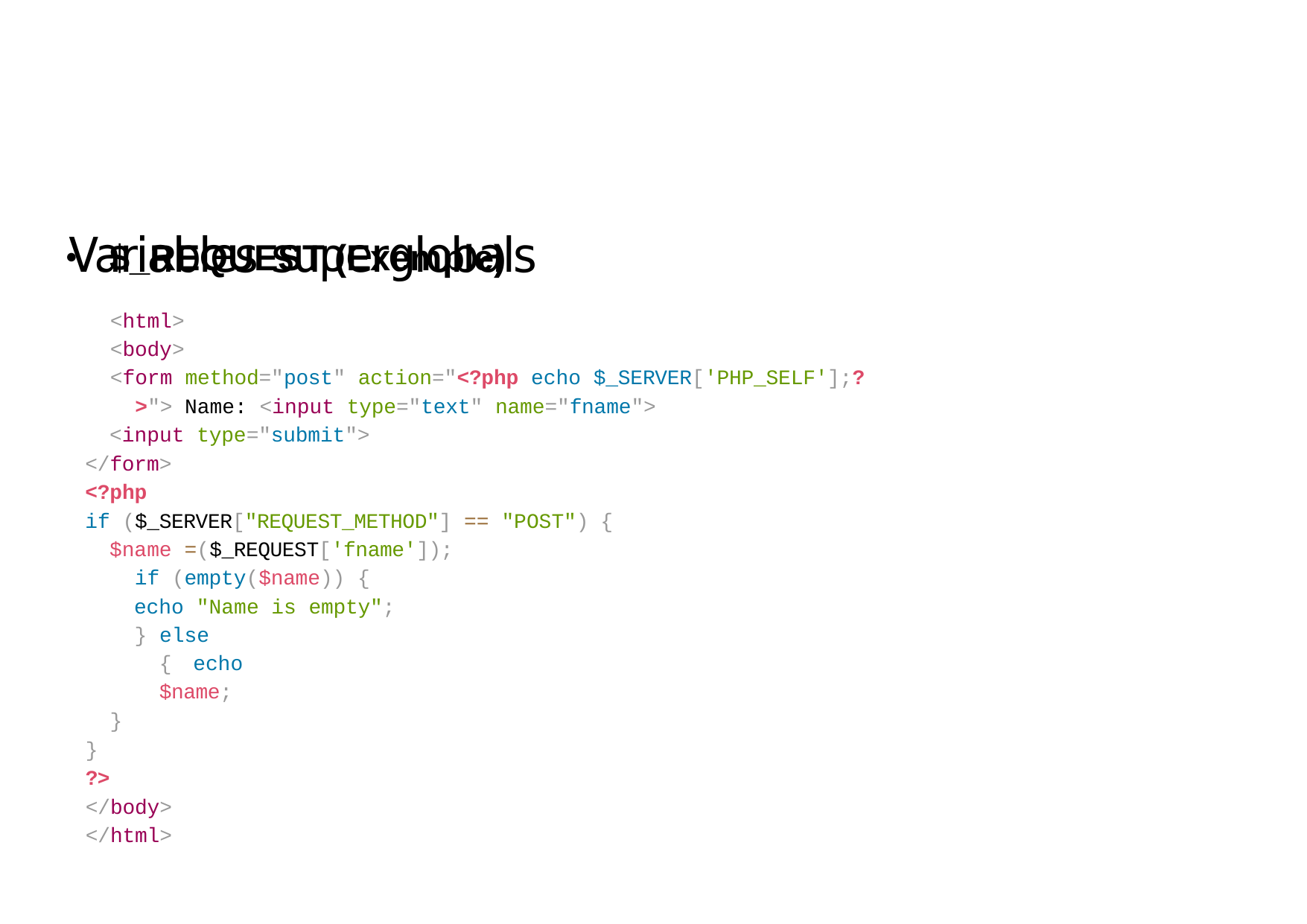

# Variables superglobals
$_REQUEST (Exemple)
<html>
<body>
<form method="post" action="<?php echo $_SERVER['PHP_SELF'];?>"> Name: <input type="text" name="fname">
<input type="submit">
</form>
<?php
if ($_SERVER["REQUEST_METHOD"] == "POST") {
$name =($_REQUEST['fname']); if (empty($name)) {
echo "Name is empty";
} else { echo $name;
}
}
?>
</body>
</html>